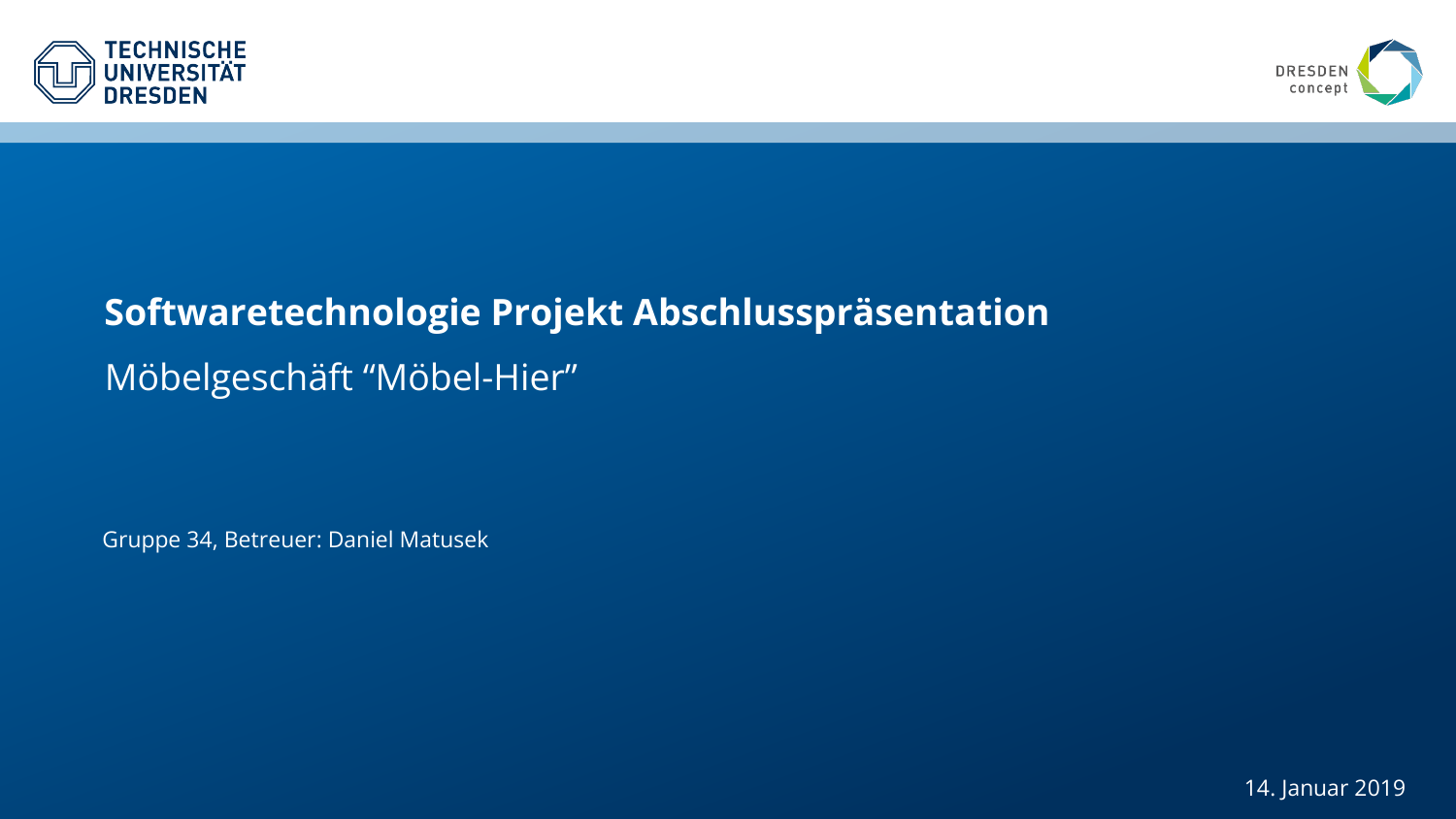

Softwaretechnologie Projekt Abschlusspräsentation
Möbelgeschäft “Möbel-Hier”
# Gruppe 34, Betreuer: Daniel Matusek
14. Januar 2019